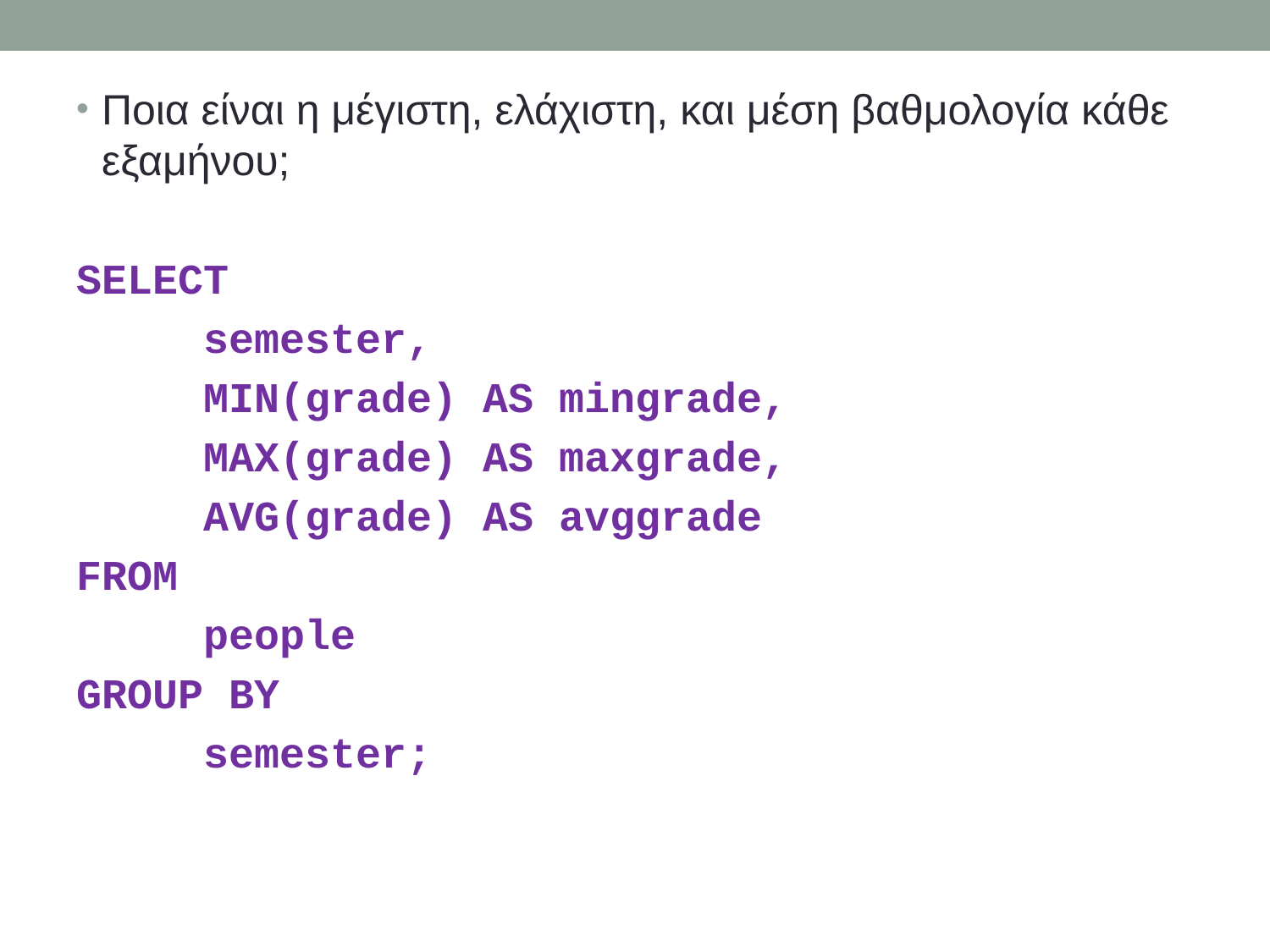

Ποια είναι η μέγιστη, ελάχιστη, και μέση βαθμολογία κάθε εξαμήνου;

SELECT
	semester,
	MIN(grade) AS mingrade,
	MAX(grade) AS maxgrade,
	AVG(grade) AS avggrade
FROM
	people
GROUP BY
	semester;